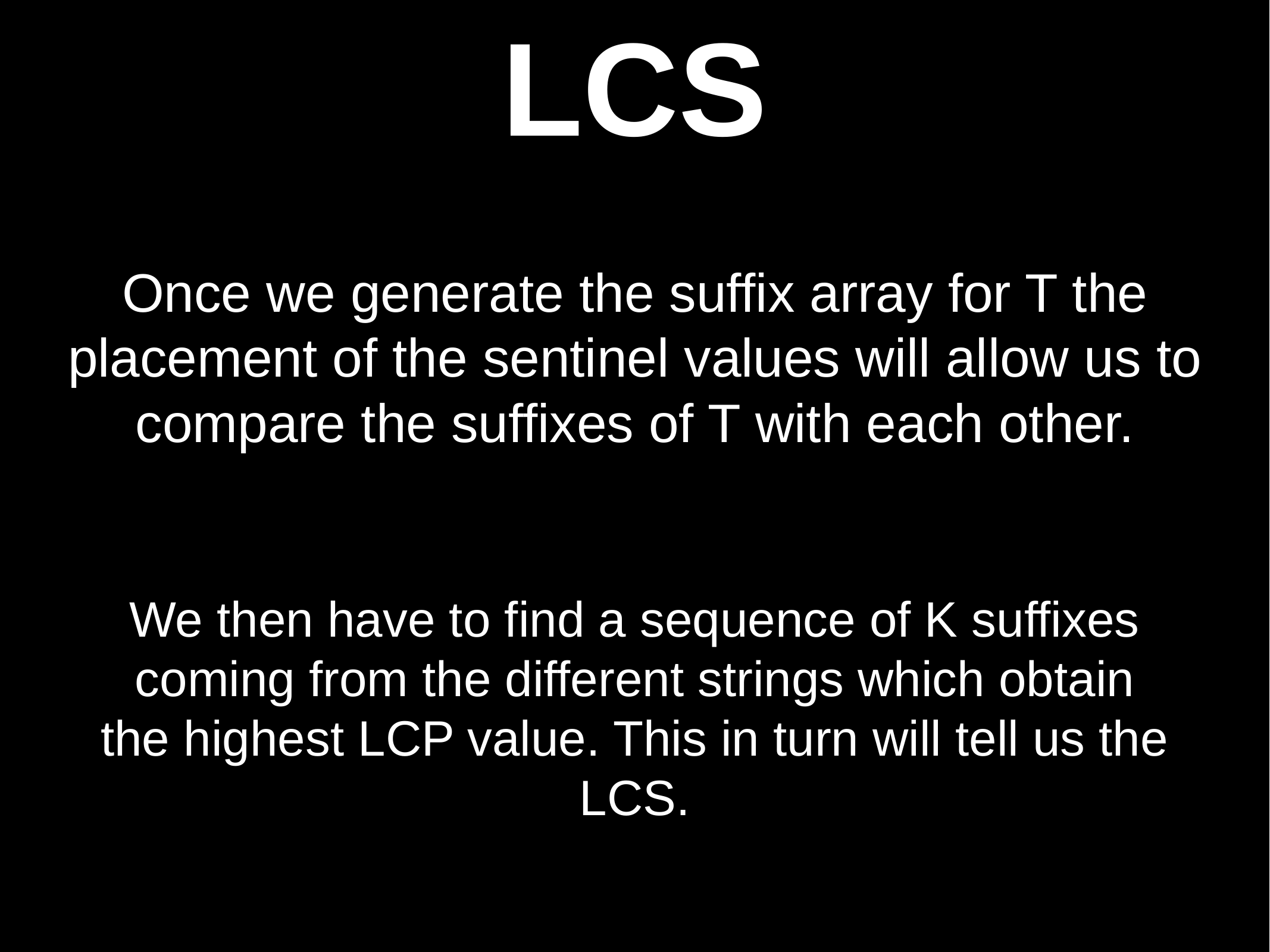

# LCS
Once we generate the suffix array for T the placement of the sentinel values will allow us to compare the suffixes of T with each other.
We then have to find a sequence of K suffixes coming from the different strings which obtain the highest LCP value. This in turn will tell us the LCS.